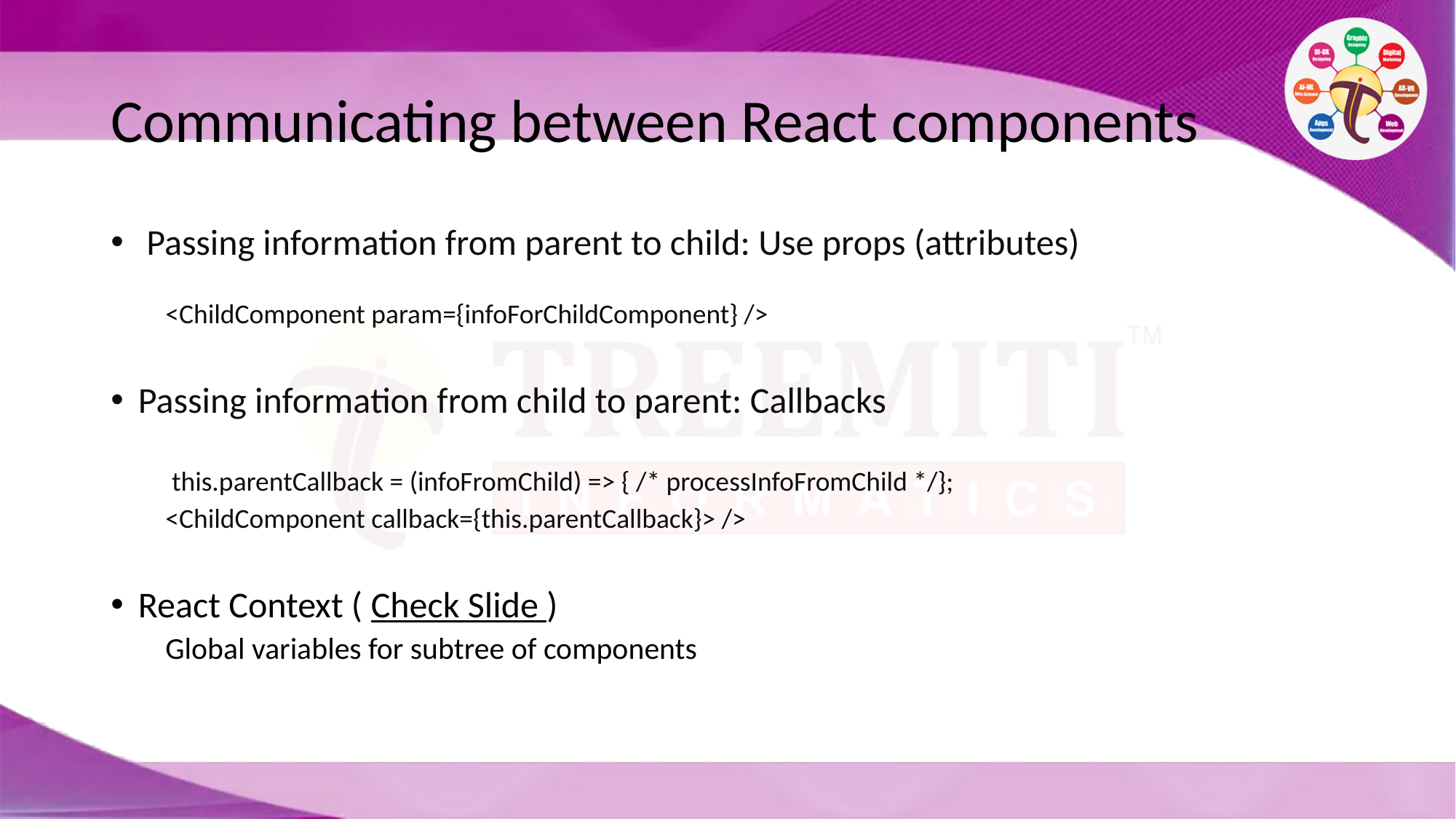

# Communicating between React components
 Passing information from parent to child: Use props (attributes)
<ChildComponent param={infoForChildComponent} />

Passing information from child to parent: Callbacks
 this.parentCallback = (infoFromChild) => { /* processInfoFromChild */};
<ChildComponent callback={this.parentCallback}> />

React Context ( Check Slide )
Global variables for subtree of components